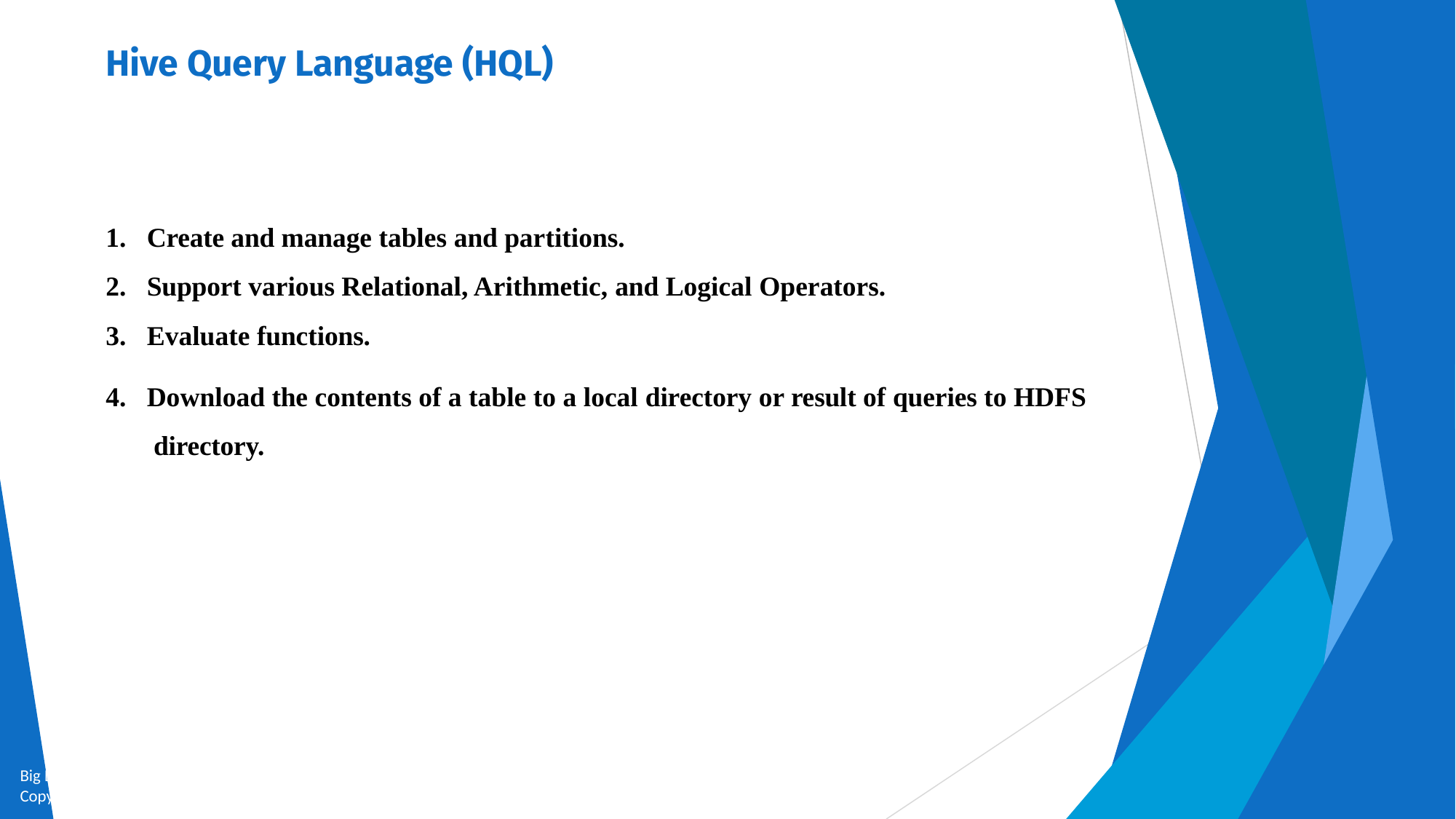

# Hive Query Language (HQL)
Create and manage tables and partitions.
Support various Relational, Arithmetic, and Logical Operators.
Evaluate functions.
Download the contents of a table to a local directory or result of queries to HDFS  directory.
Big Data and Analytics by Seema Acharya and Subhashini Chellappan
Copyright 2015, WILEY INDIA PVT. LTD.